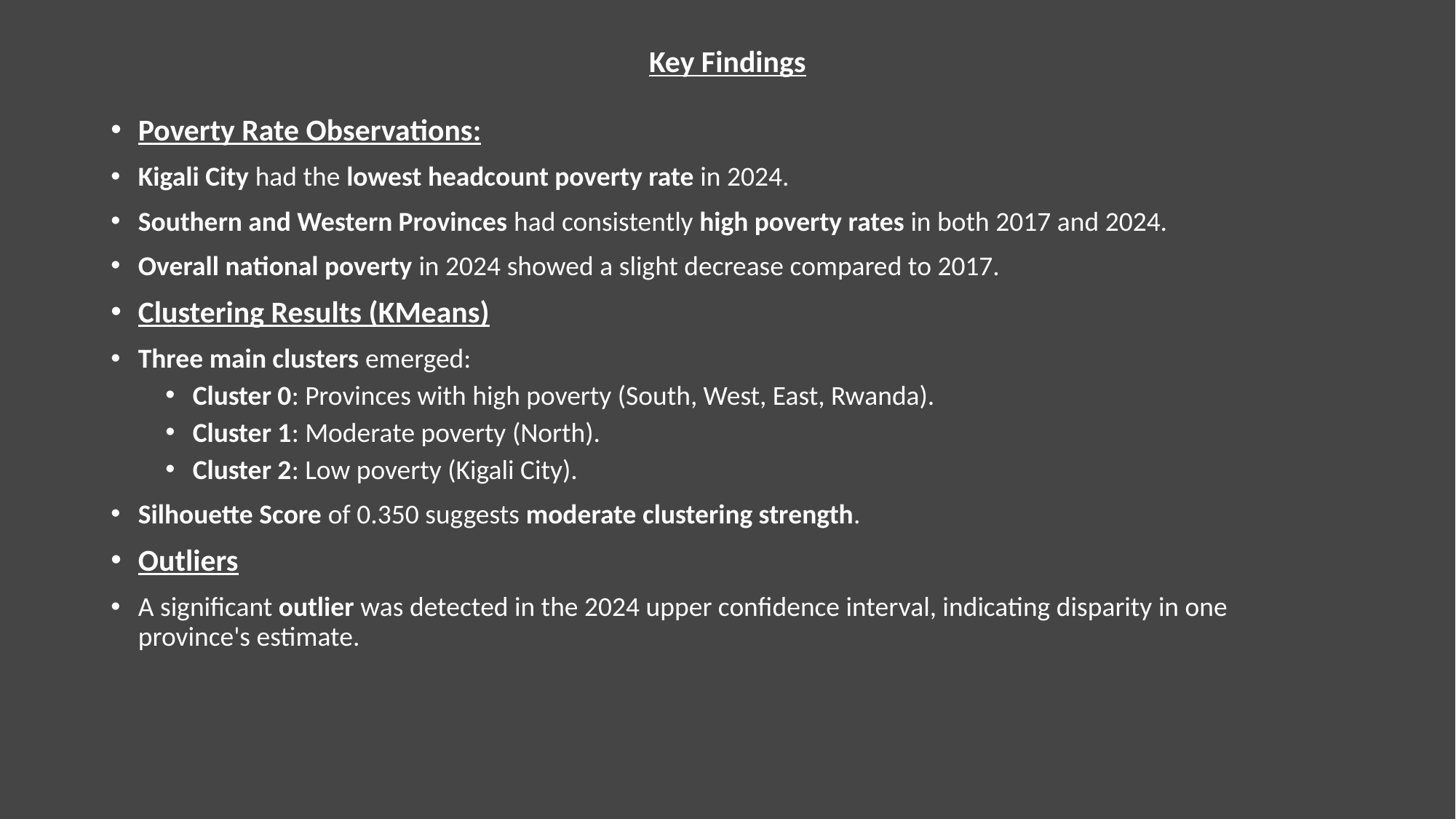

# Key Findings
Poverty Rate Observations:
Kigali City had the lowest headcount poverty rate in 2024.
Southern and Western Provinces had consistently high poverty rates in both 2017 and 2024.
Overall national poverty in 2024 showed a slight decrease compared to 2017.
Clustering Results (KMeans)
Three main clusters emerged:
Cluster 0: Provinces with high poverty (South, West, East, Rwanda).
Cluster 1: Moderate poverty (North).
Cluster 2: Low poverty (Kigali City).
Silhouette Score of 0.350 suggests moderate clustering strength.
Outliers
A significant outlier was detected in the 2024 upper confidence interval, indicating disparity in one province's estimate.